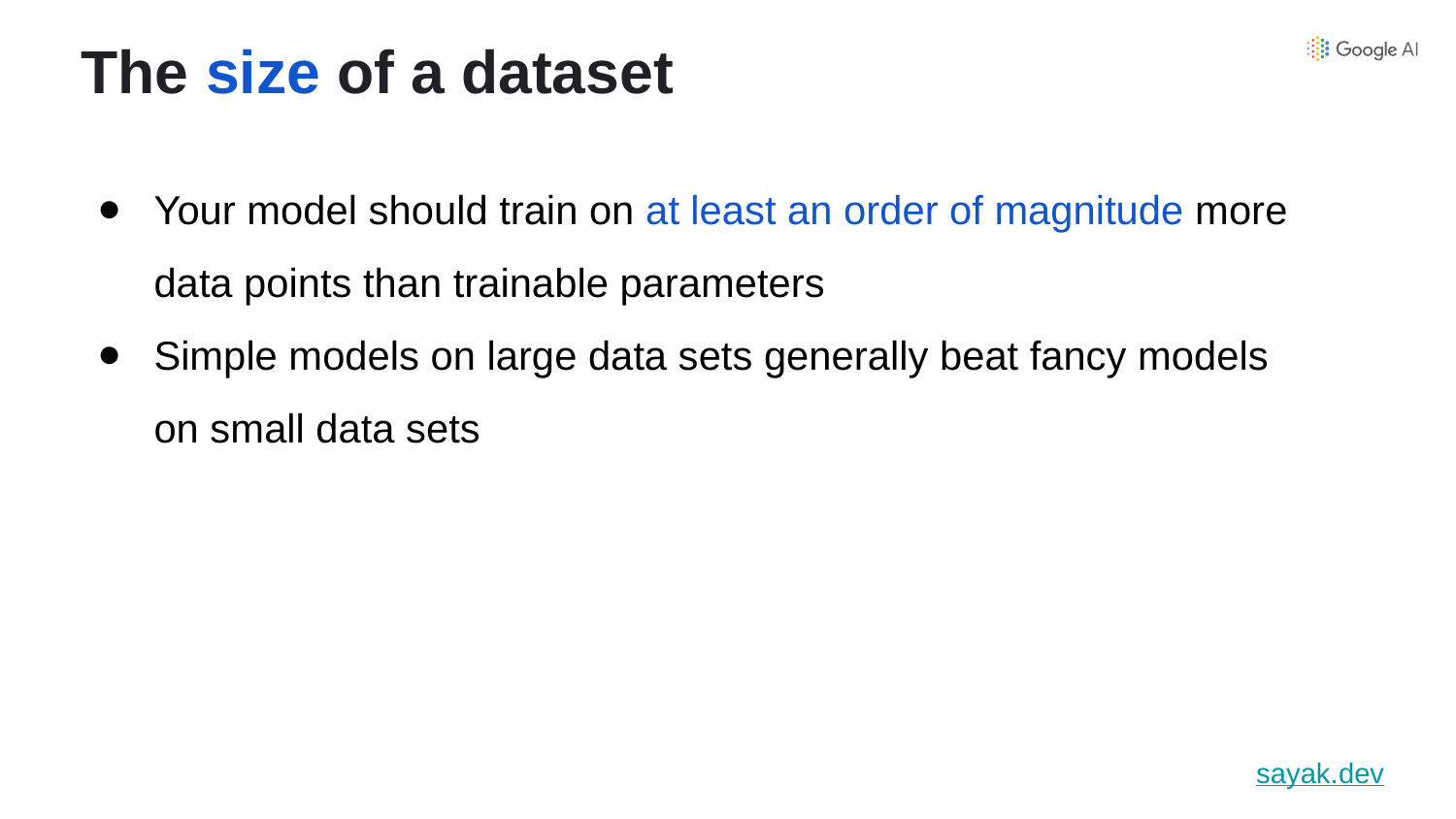

The size of a dataset
Your model should train on at least an order of magnitude more data points than trainable parameters
Simple models on large data sets generally beat fancy models on small data sets
sayak.dev